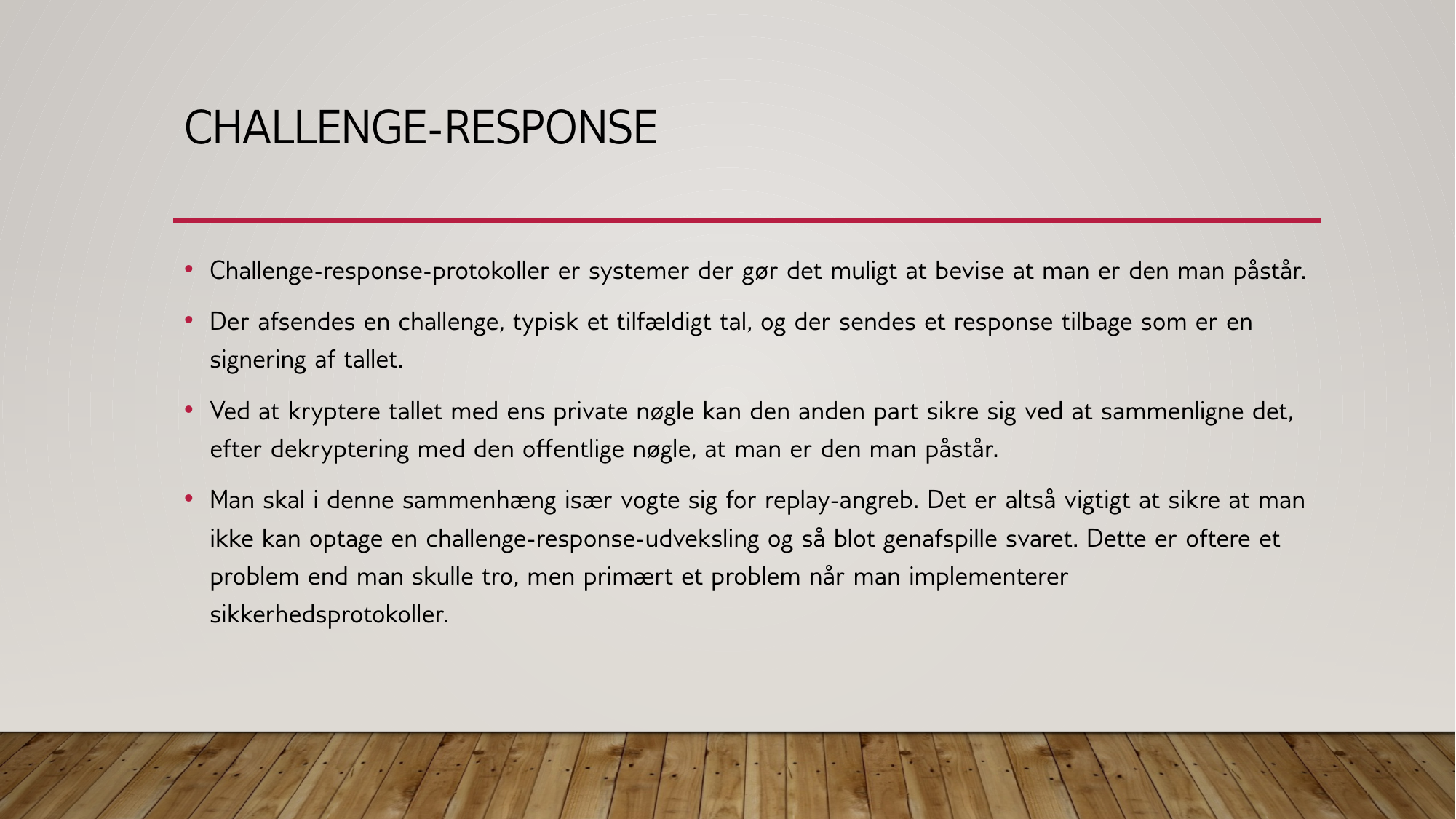

# Challenge-response
Challenge-response-protokoller er systemer der gør det muligt at bevise at man er den man påstår.
Der afsendes en challenge, typisk et tilfældigt tal, og der sendes et response tilbage som er en signering af tallet.
Ved at kryptere tallet med ens private nøgle kan den anden part sikre sig ved at sammenligne det, efter dekryptering med den offentlige nøgle, at man er den man påstår.
Man skal i denne sammenhæng især vogte sig for replay-angreb. Det er altså vigtigt at sikre at man ikke kan optage en challenge-response-udveksling og så blot genafspille svaret. Dette er oftere et problem end man skulle tro, men primært et problem når man implementerer sikkerhedsprotokoller.